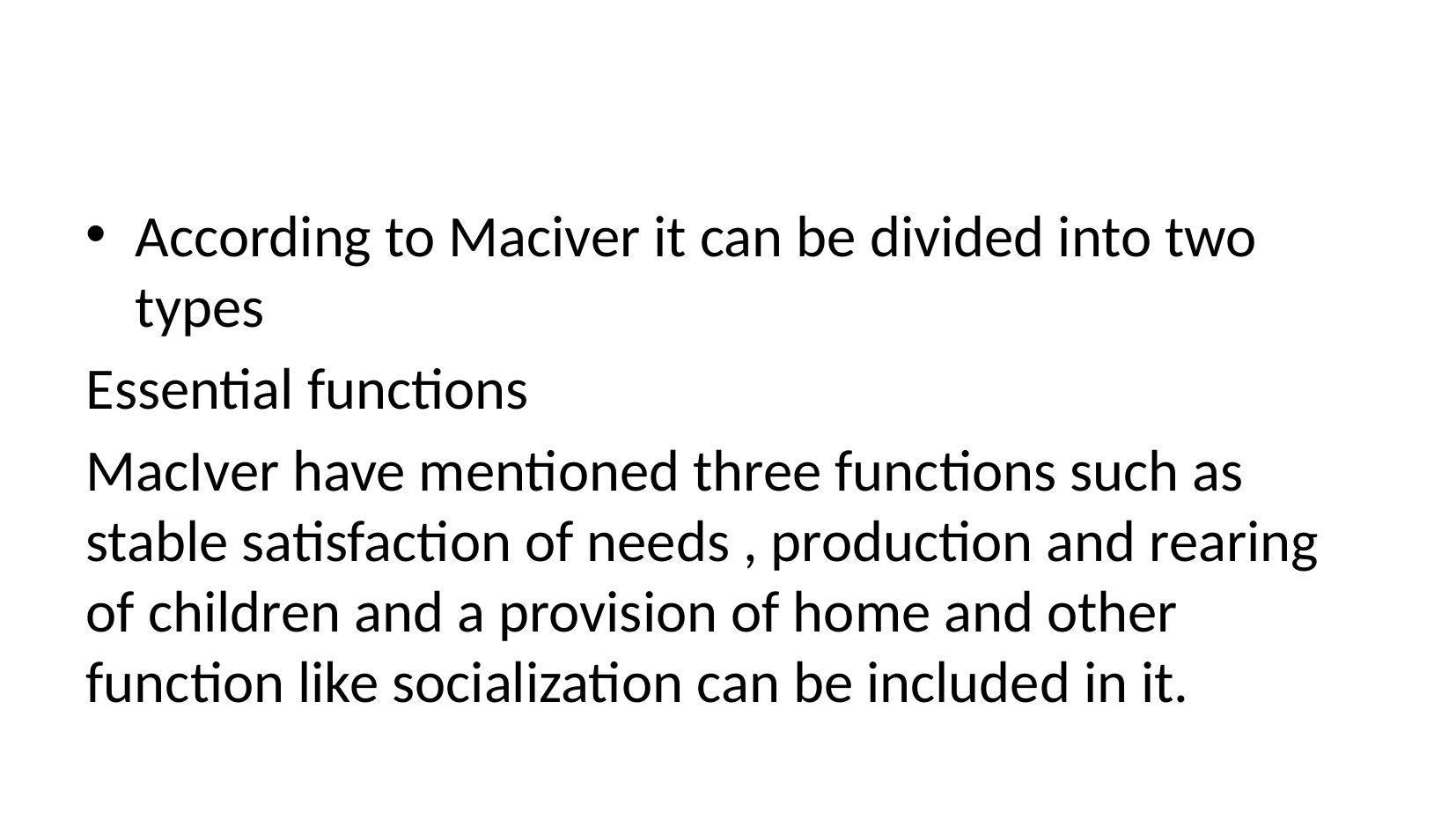

#
According to Maciver it can be divided into two types
Essential functions
MacIver have mentioned three functions such as stable satisfaction of needs , production and rearing of children and a provision of home and other function like socialization can be included in it.